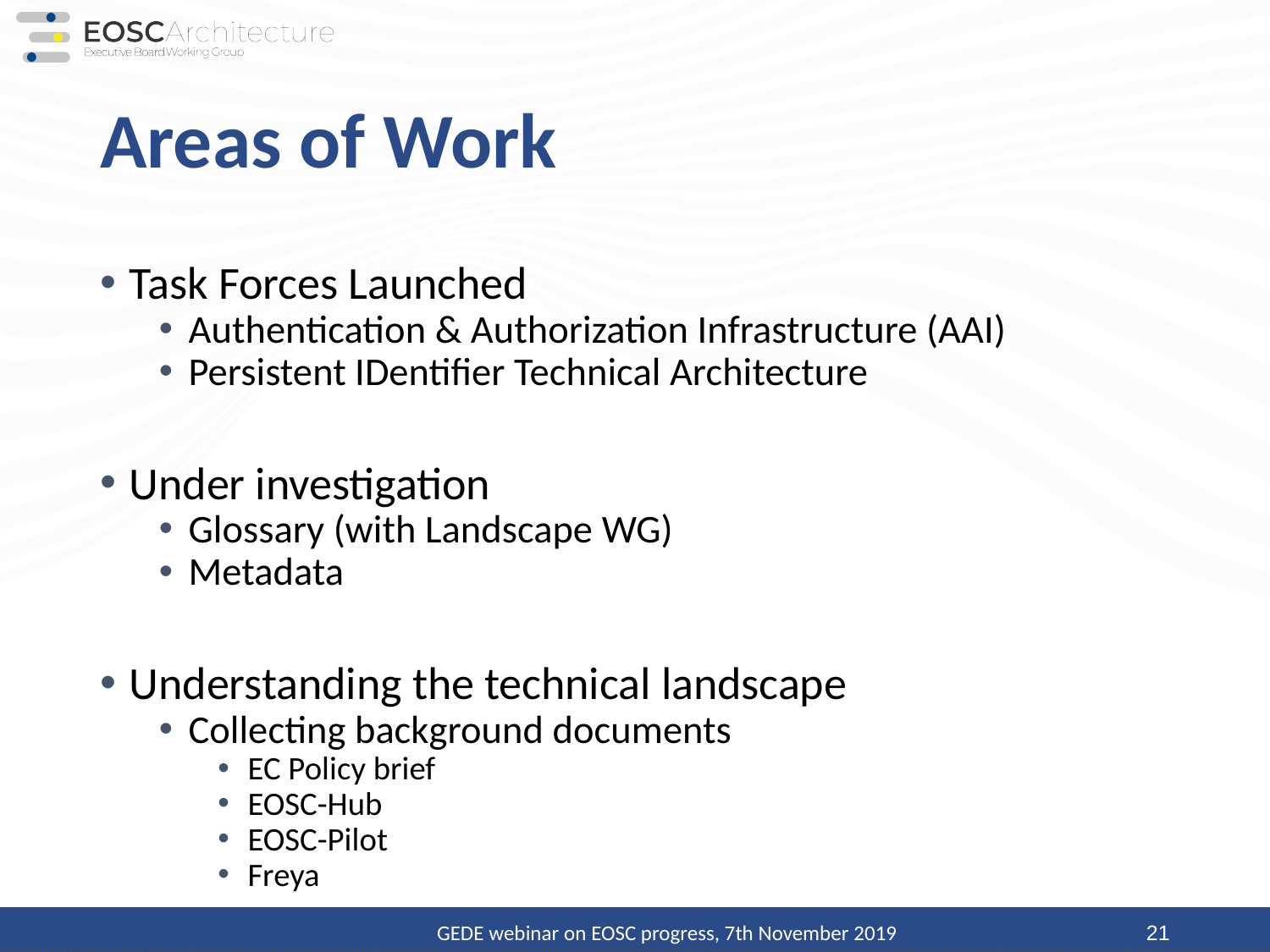

# Areas of Work
Task Forces Launched
Authentication & Authorization Infrastructure (AAI)
Persistent IDentifier Technical Architecture

Under investigation
Glossary (with Landscape WG)
Metadata

Understanding the technical landscape
Collecting background documents
EC Policy brief
EOSC-Hub
EOSC-Pilot
Freya

21
GEDE webinar on EOSC progress, 7th November 2019